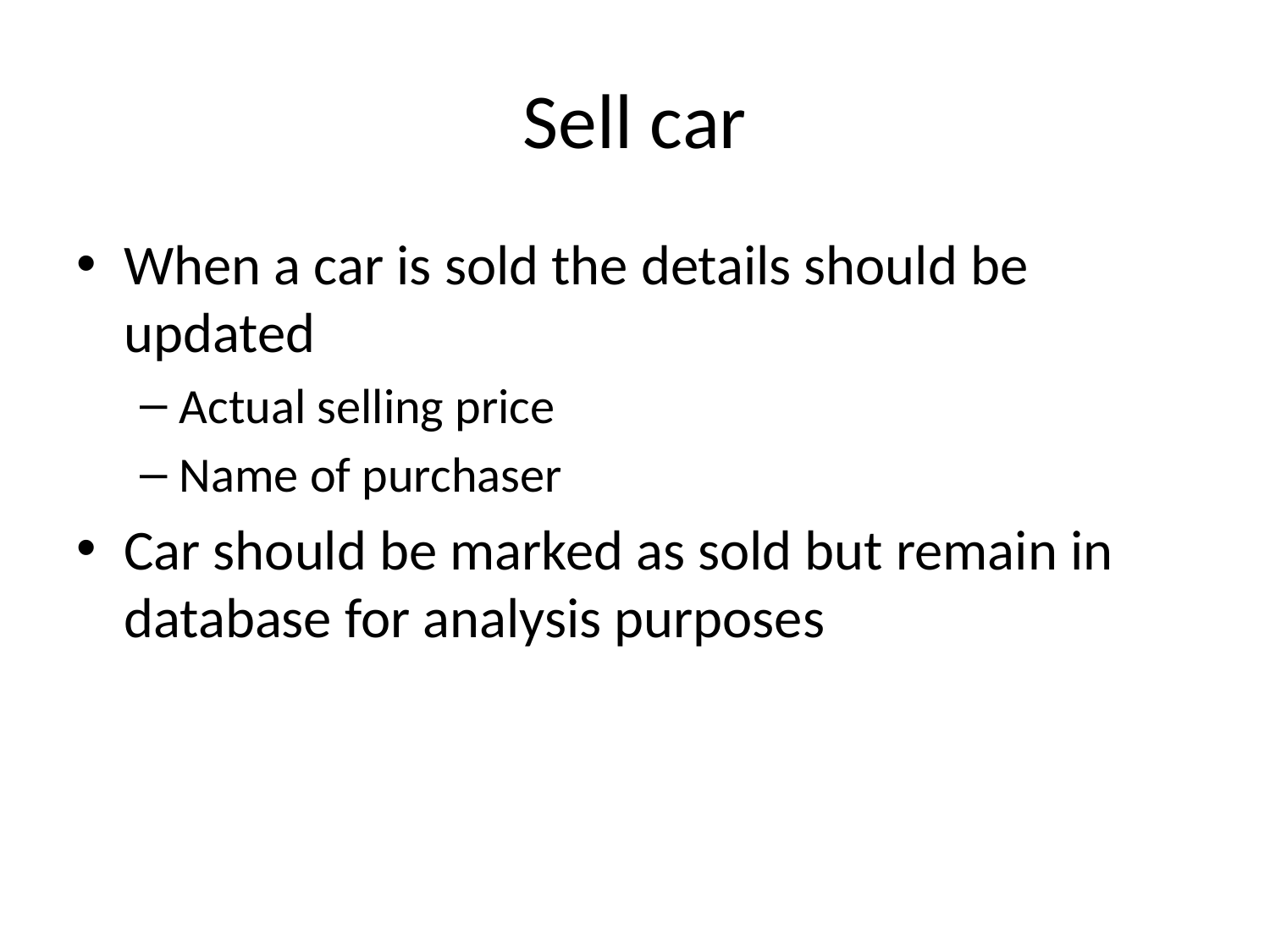

# Sell car
When a car is sold the details should be updated
Actual selling price
Name of purchaser
Car should be marked as sold but remain in database for analysis purposes